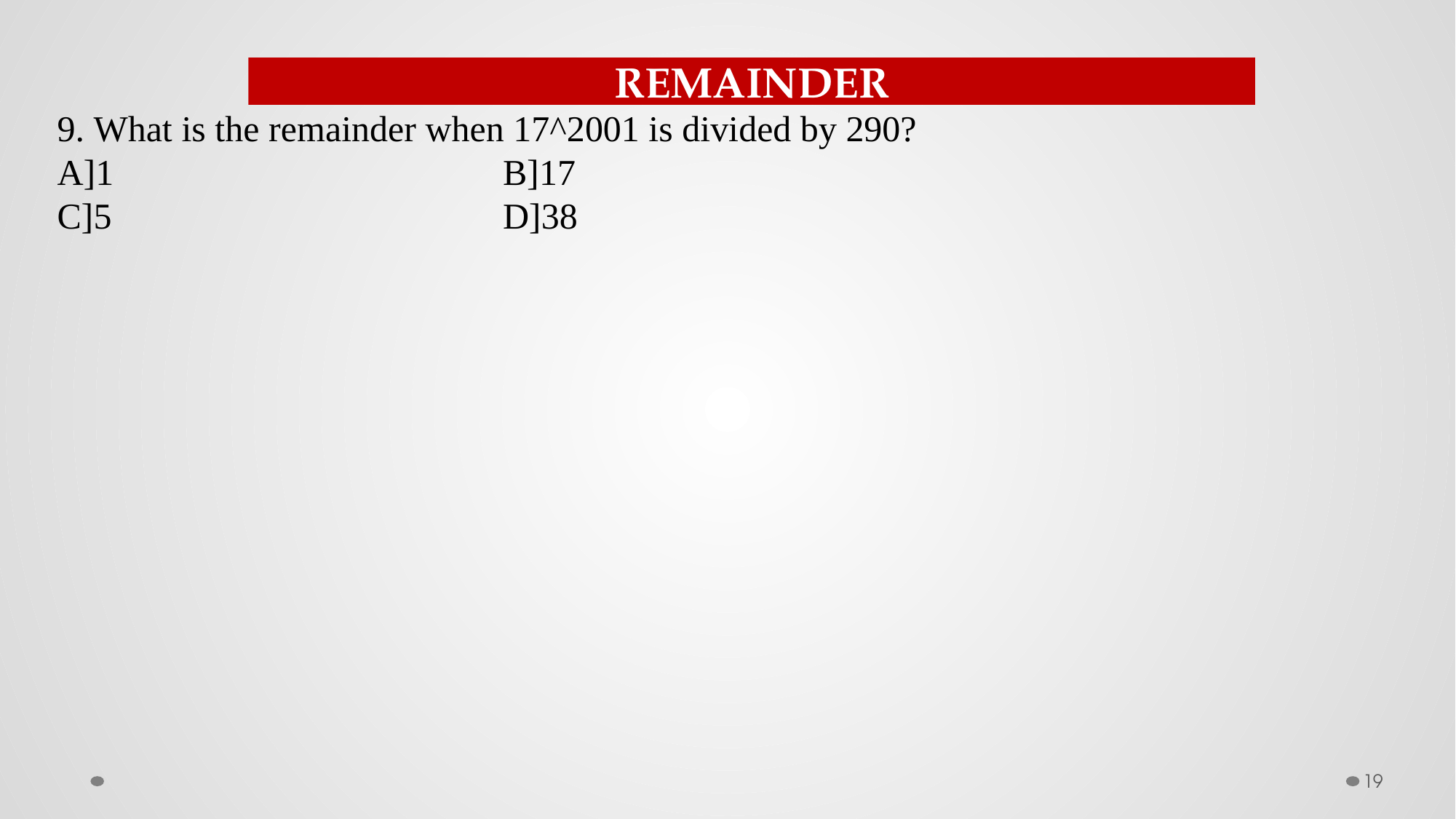

REMAINDER
9. What is the remainder when 17^2001 is divided by 290?
A]1				 B]17
C]5				 D]38

19